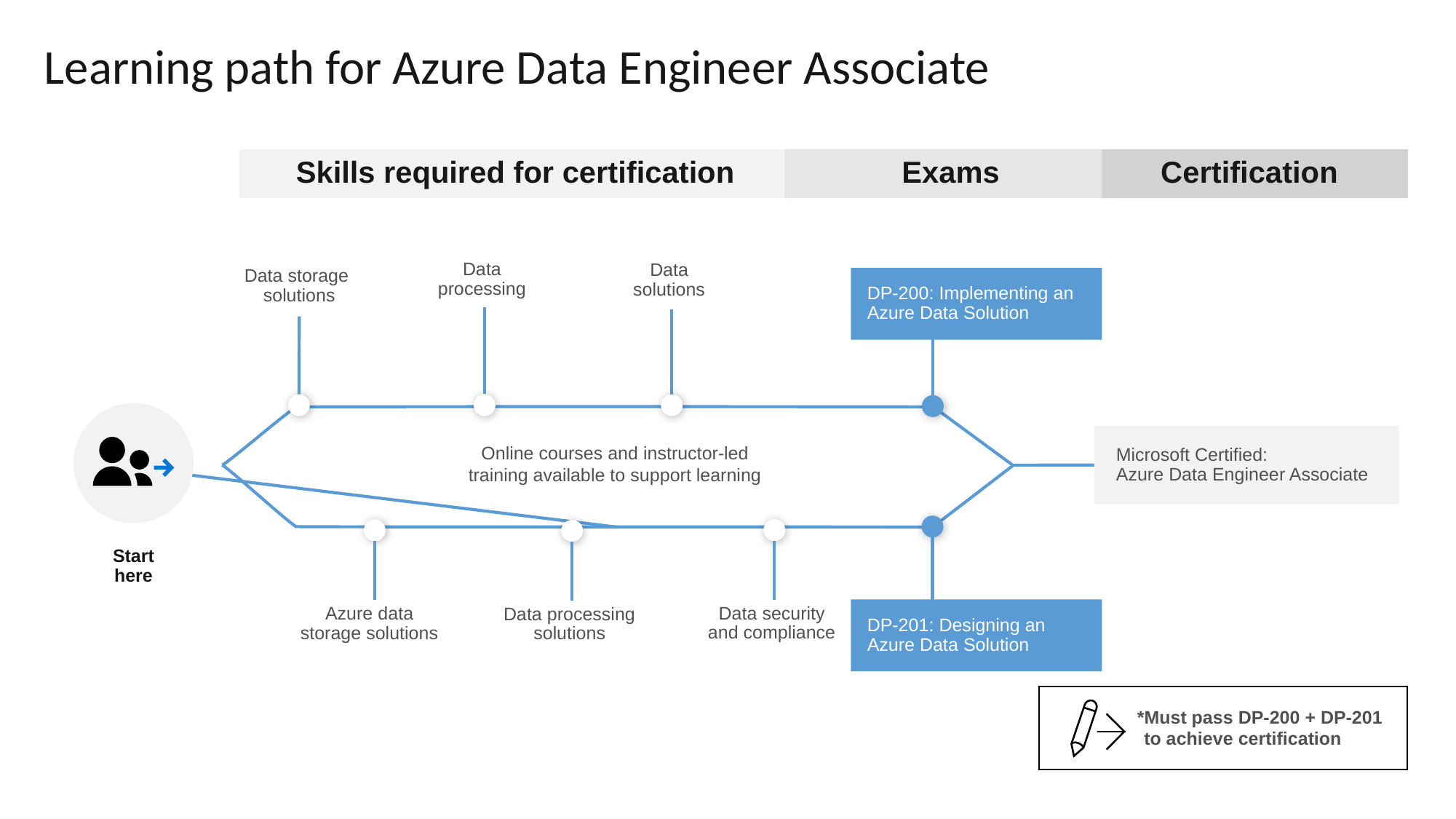

# Learning path for Azure Data Engineer Associate

Skills required for certification
Exams
Certification
Data
processing

Data
solutions

Data storage
solutions

DP-200: Implementing an Azure Data Solution

Microsoft Certified:
Azure Data Engineer Associate
Online courses and instructor-led training available to support learning

DP-201: Designing an Azure Data Solution

Data security
and compliance

Azure data
storage solutions

Data processing
solutions
Start here
Skills required for certification
Exams
*Must pass DP-200 + DP-201
to achieve certification